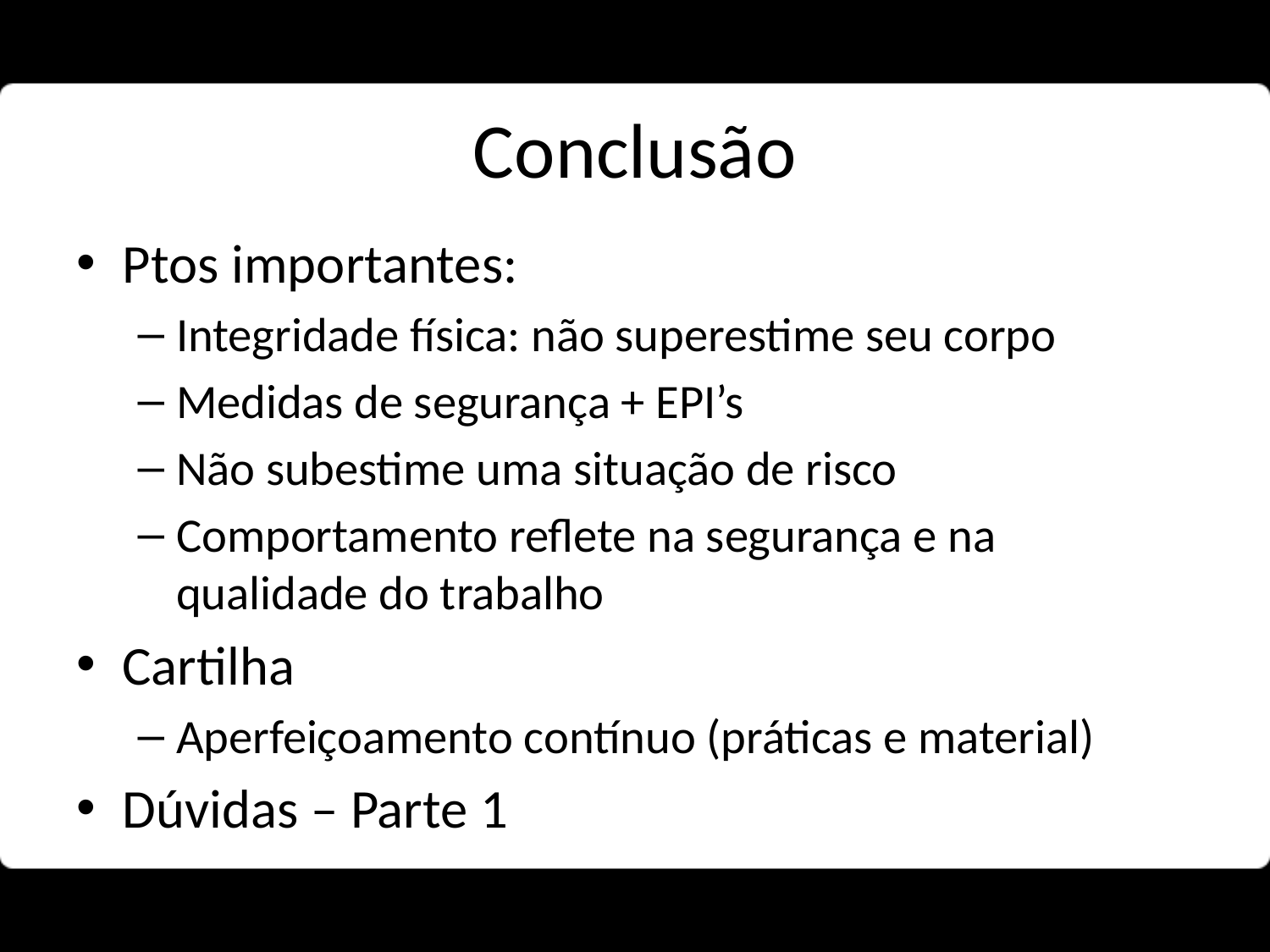

# Conclusão
Ptos importantes:
Integridade física: não superestime seu corpo
Medidas de segurança + EPI’s
Não subestime uma situação de risco
Comportamento reflete na segurança e na qualidade do trabalho
Cartilha
Aperfeiçoamento contínuo (práticas e material)
Dúvidas – Parte 1